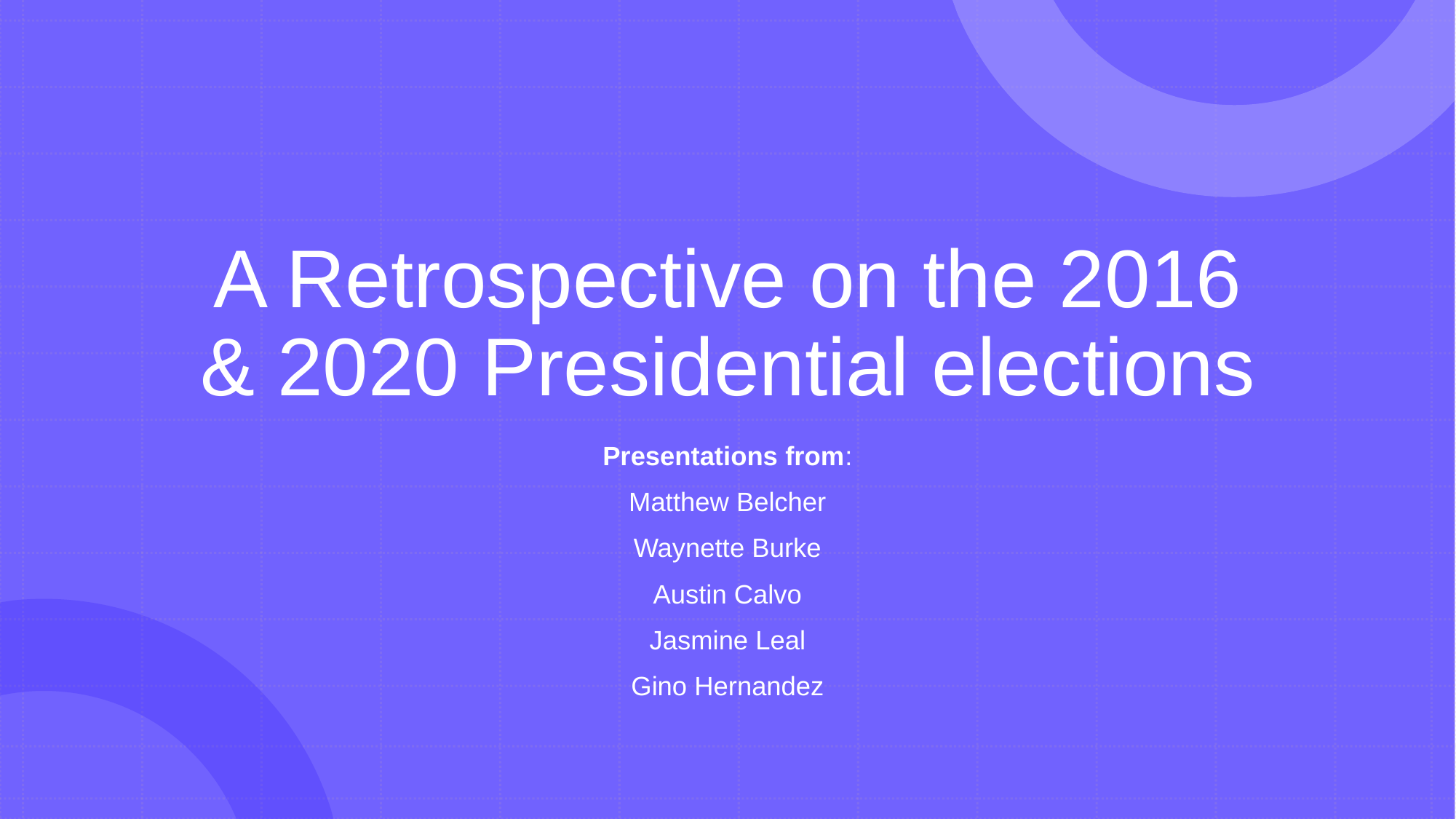

# A Retrospective on the 2016 & 2020 Presidential elections
Presentations from:
Matthew Belcher
Waynette Burke
Austin Calvo
Jasmine Leal
Gino Hernandez